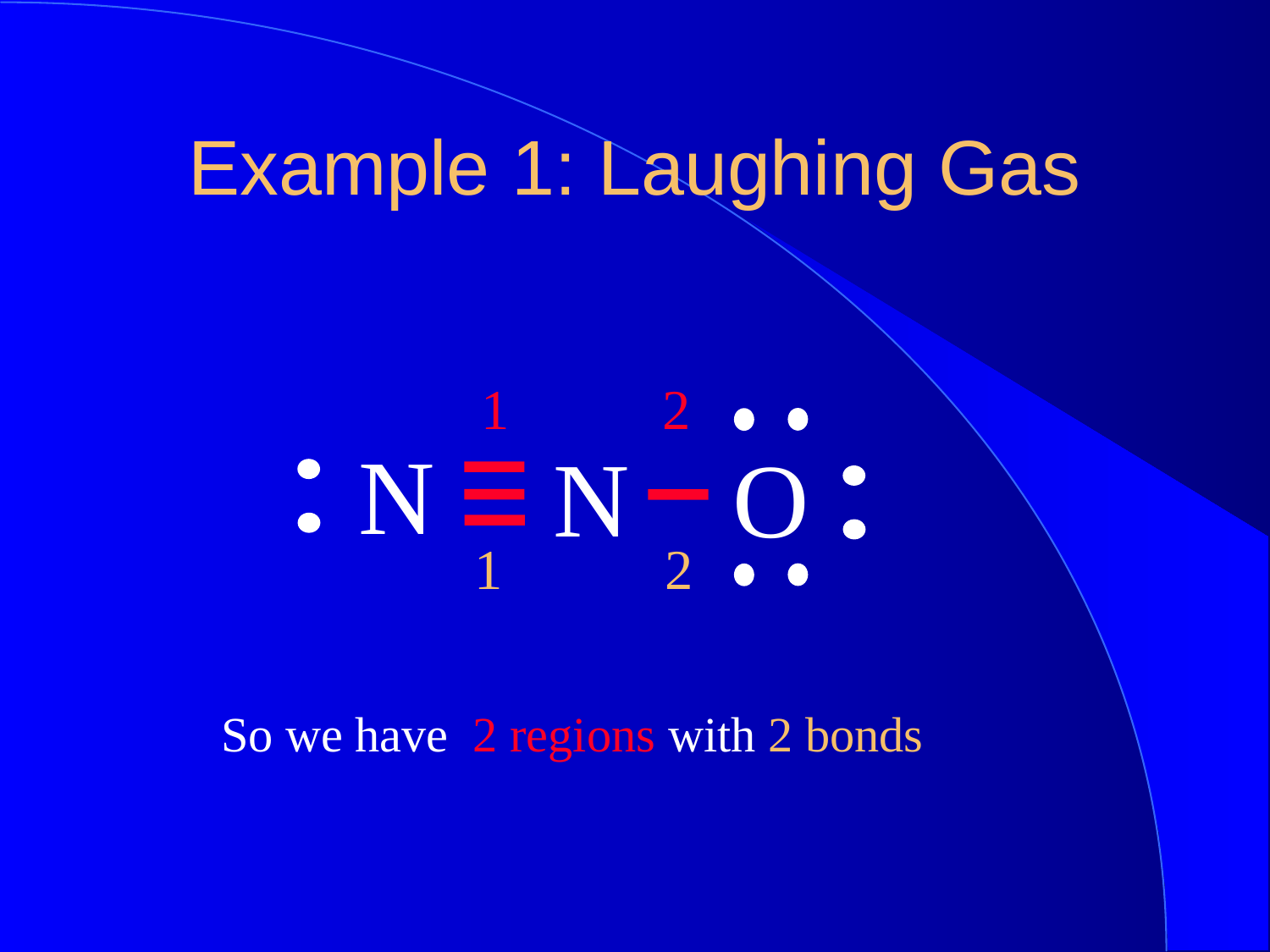

Example 1: Laughing Gas
1
2

N
N
O

1
2

So we have  2 regions with 2 bonds